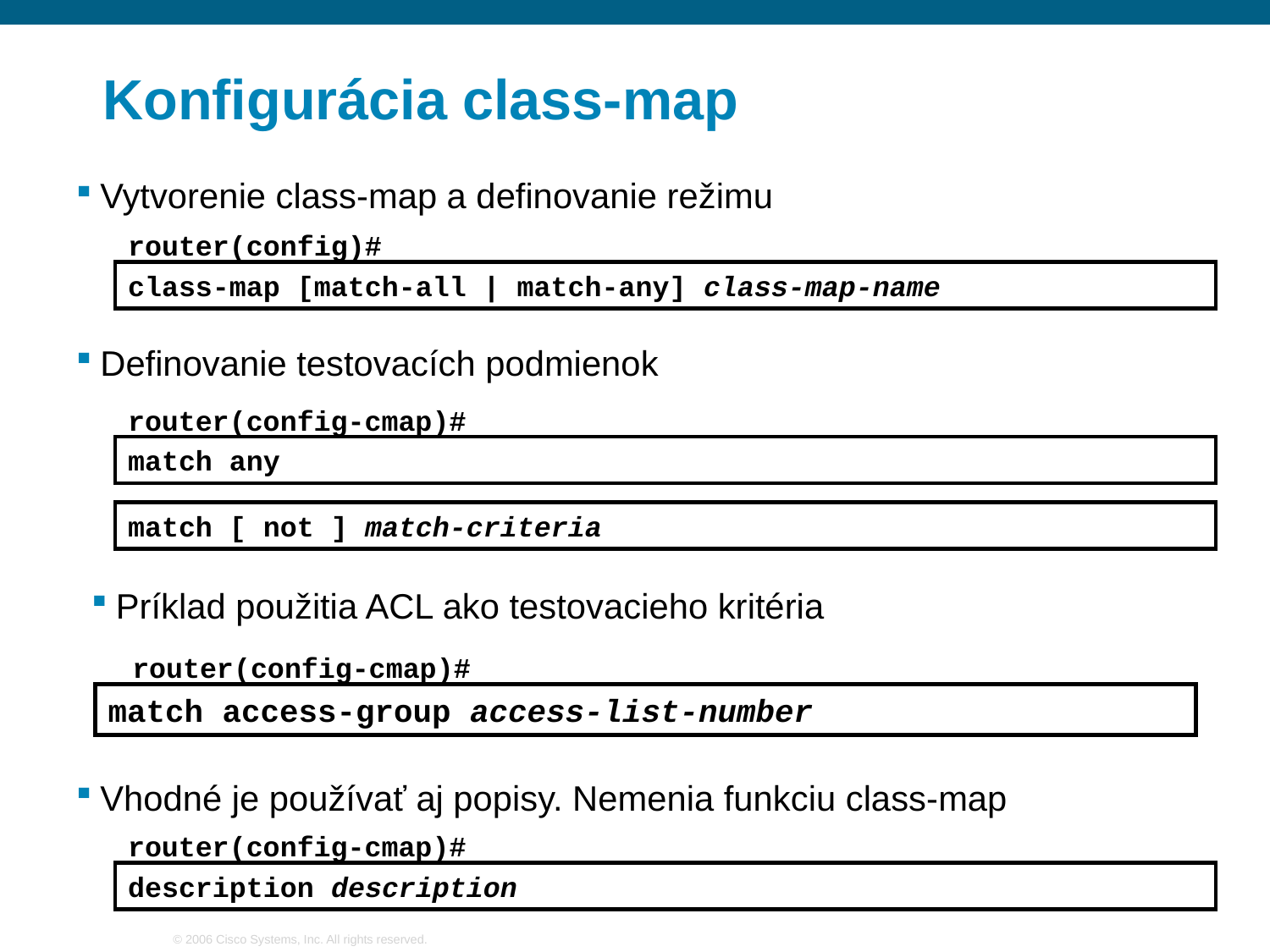

# Konfigurácia class-map
Vytvorenie class-map a definovanie režimu
router(config)#
class-map [match-all | match-any] class-map-name
Definovanie testovacích podmienok
router(config-cmap)#
match any
match [ not ] match-criteria
Príklad použitia ACL ako testovacieho kritéria
router(config-cmap)#
match access-group access-list-number
Vhodné je používať aj popisy. Nemenia funkciu class-map
router(config-cmap)#
description description